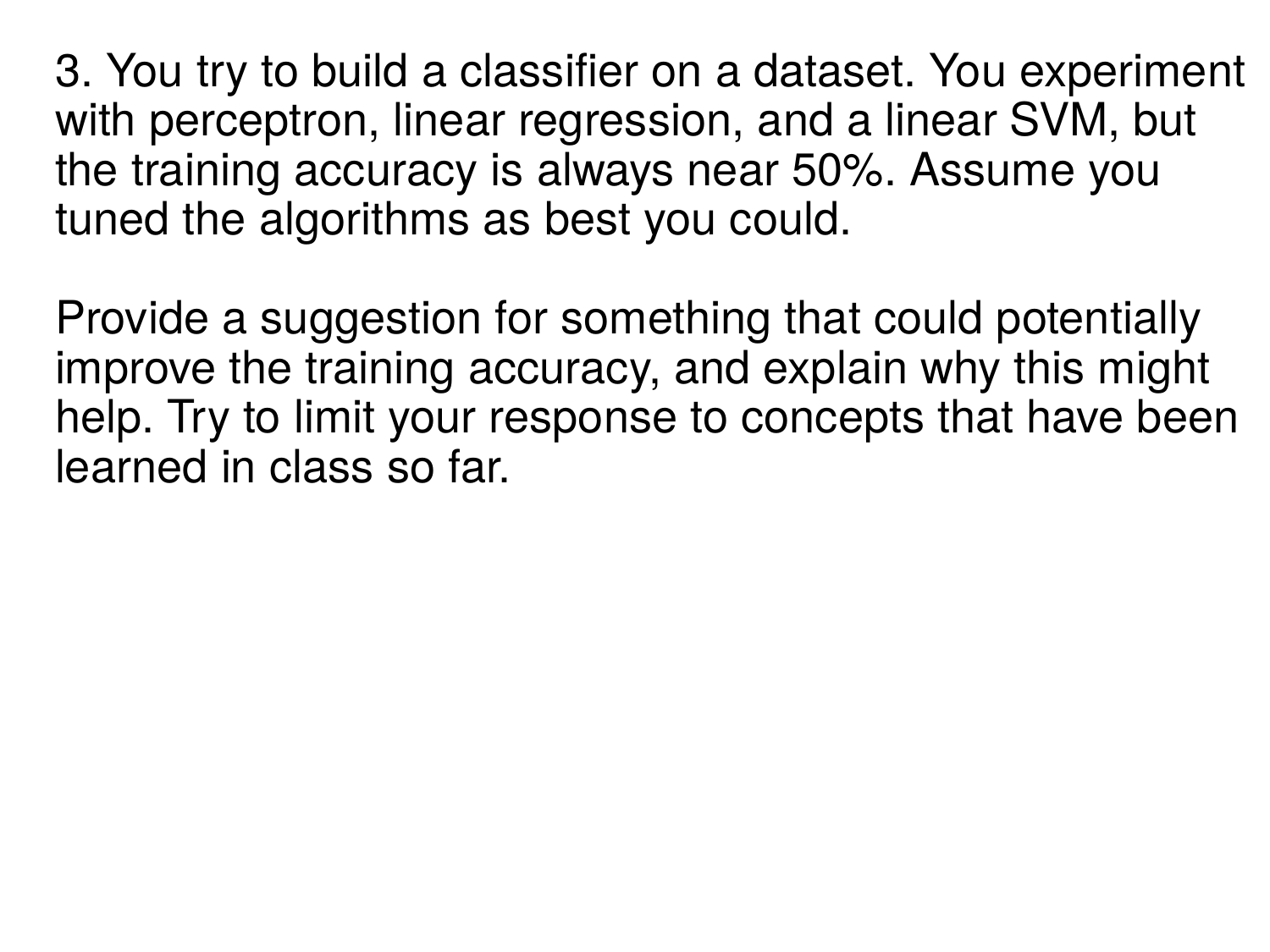

3. You try to build a classifier on a dataset. You experiment with perceptron, linear regression, and a linear SVM, but the training accuracy is always near 50%. Assume you tuned the algorithms as best you could.
Provide a suggestion for something that could potentially improve the training accuracy, and explain why this might help. Try to limit your response to concepts that have been learned in class so far.